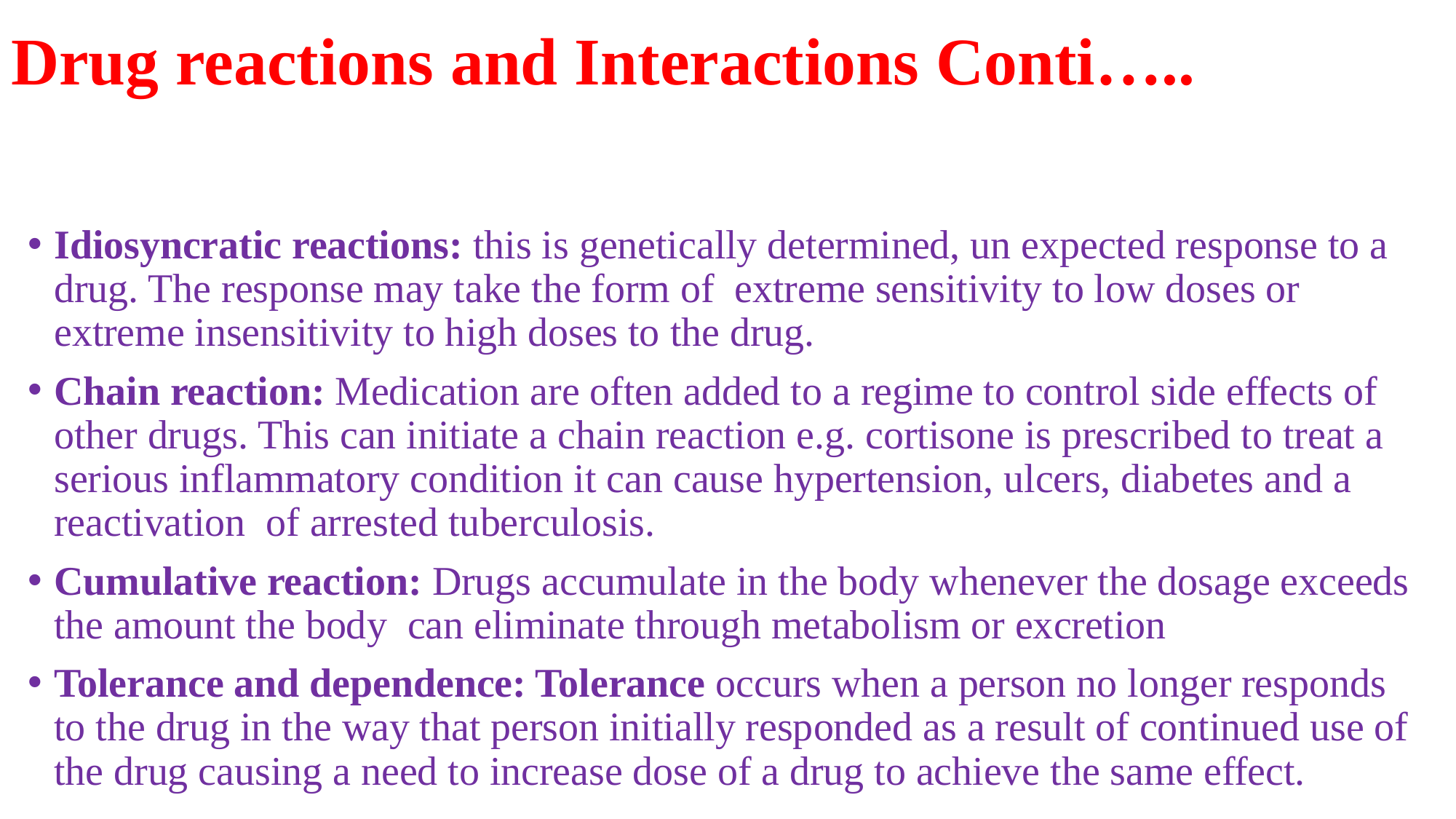

# Drug reactions and Interactions Conti…..
Idiosyncratic reactions: this is genetically determined, un expected response to a drug. The response may take the form of  extreme sensitivity to low doses or extreme insensitivity to high doses to the drug.
Chain reaction: Medication are often added to a regime to control side effects of other drugs. This can initiate a chain reaction e.g. cortisone is prescribed to treat a serious inflammatory condition it can cause hypertension, ulcers, diabetes and a reactivation  of arrested tuberculosis.
Cumulative reaction: Drugs accumulate in the body whenever the dosage exceeds the amount the body  can eliminate through metabolism or excretion
Tolerance and dependence: Tolerance occurs when a person no longer responds to the drug in the way that person initially responded as a result of continued use of the drug causing a need to increase dose of a drug to achieve the same effect.